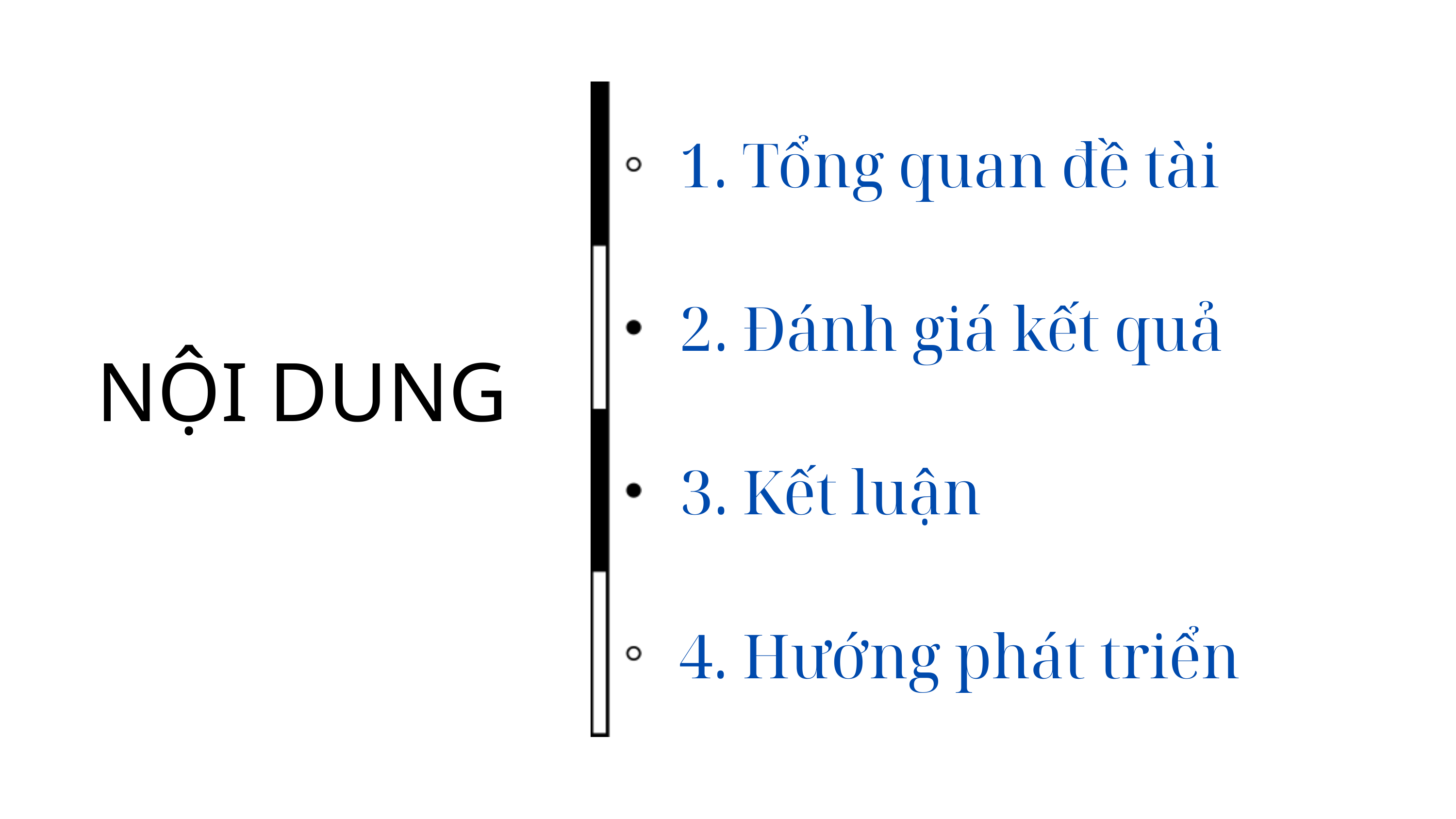

1. Tổng quan đề tài
2. Đánh giá kết quả
NỘI DUNG
3. Kết luận
4. Hướng phát triển